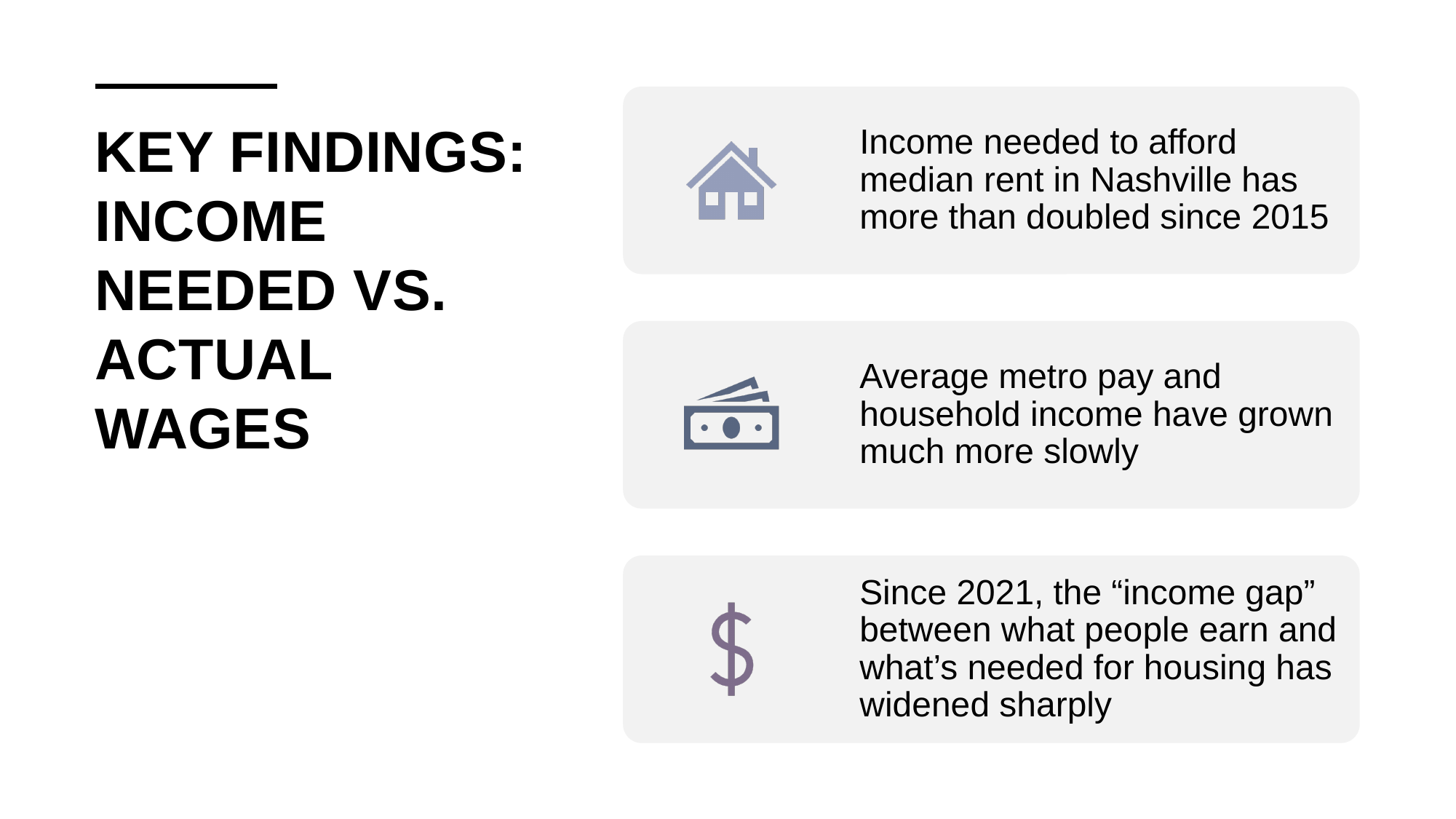

Income needed to afford median rent in Nashville has more than doubled since 2015
Average metro pay and household income have grown much more slowly
Since 2021, the “income gap” between what people earn and what’s needed for housing has widened sharply
# Key Findings: Income Needed vs. Actual Wages